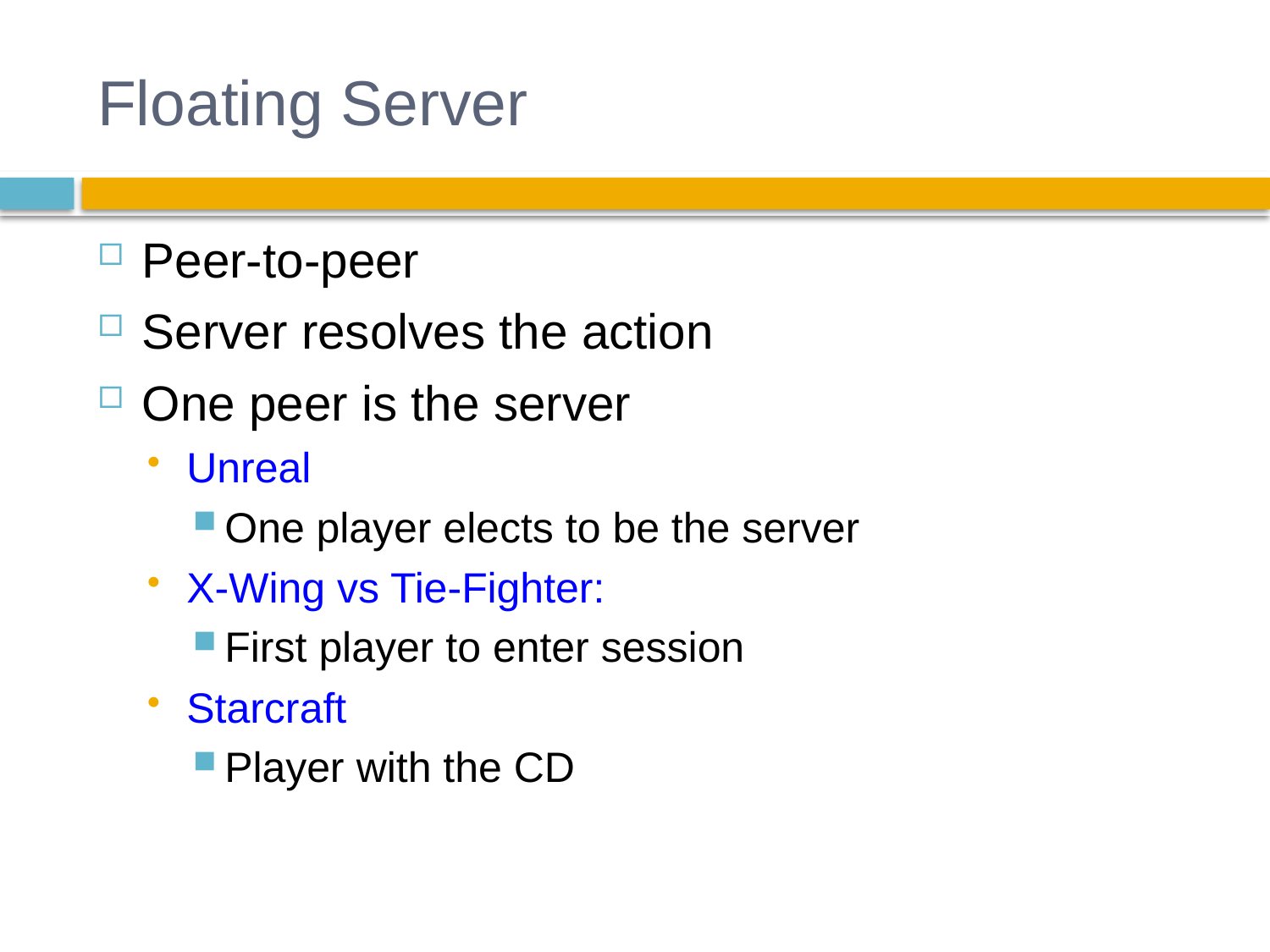

# Floating Server
Peer-to-peer
Server resolves the action
One peer is the server
Unreal
One player elects to be the server
X-Wing vs Tie-Fighter:
First player to enter session
Starcraft
Player with the CD